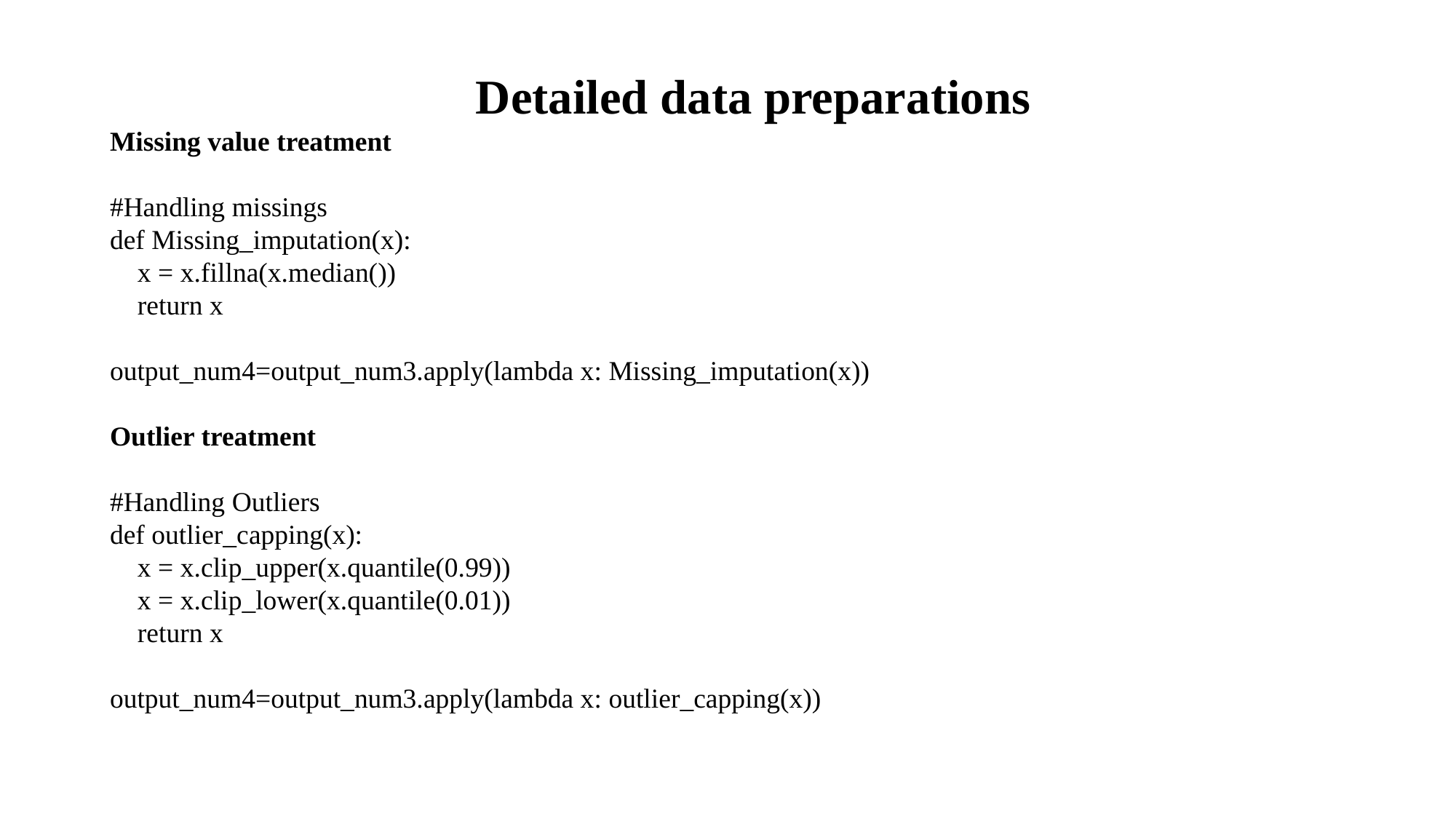

Detailed data preparations
Missing value treatment

#Handling missings
def Missing_imputation(x):
    x = x.fillna(x.median())
    return x

output_num4=output_num3.apply(lambda x: Missing_imputation(x))

Outlier treatment

#Handling Outliers
def outlier_capping(x):
    x = x.clip_upper(x.quantile(0.99))
    x = x.clip_lower(x.quantile(0.01))
    return x

output_num4=output_num3.apply(lambda x: outlier_capping(x))